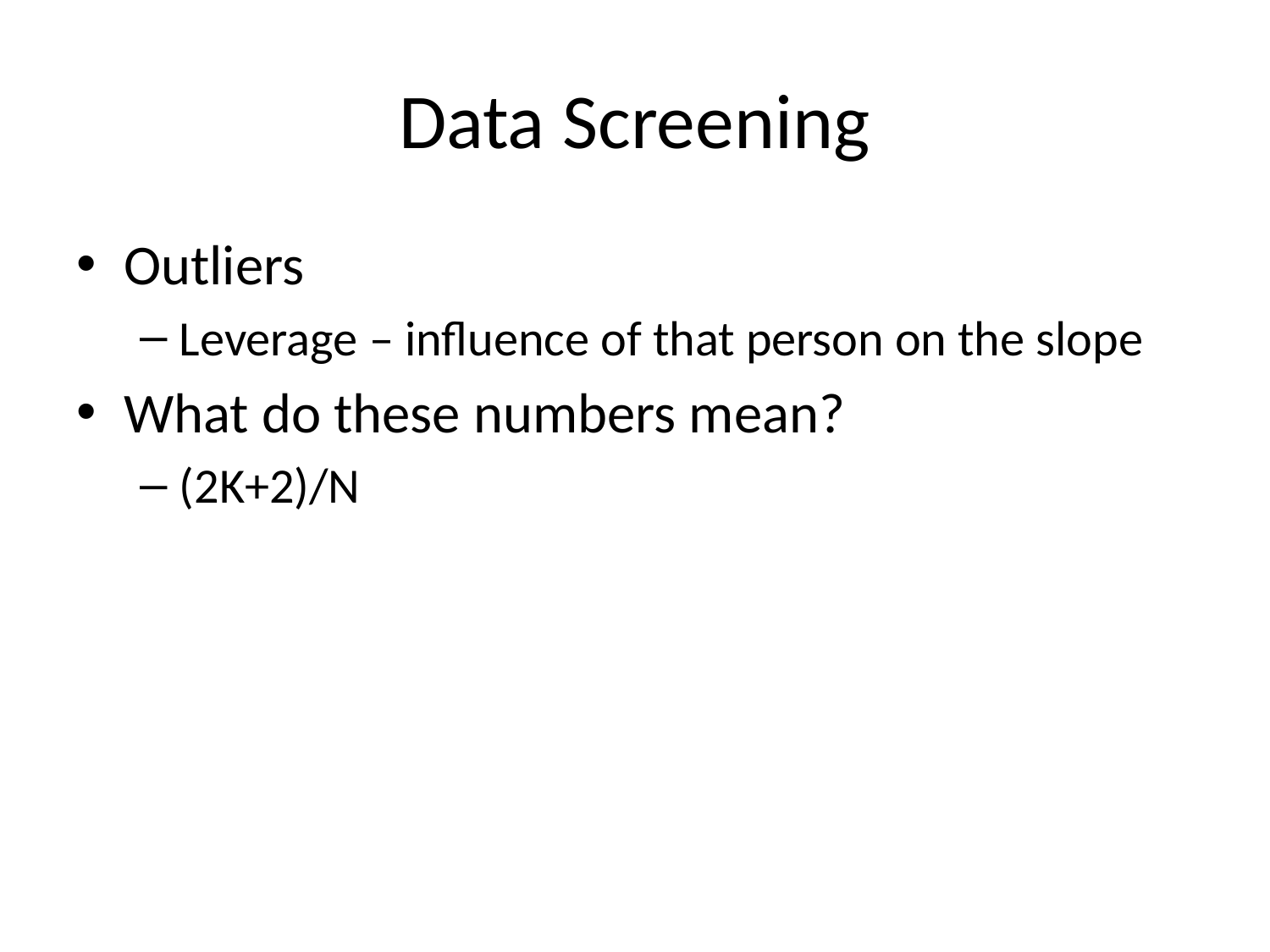

# Data Screening
Outliers
Leverage – influence of that person on the slope
What do these numbers mean?
(2K+2)/N